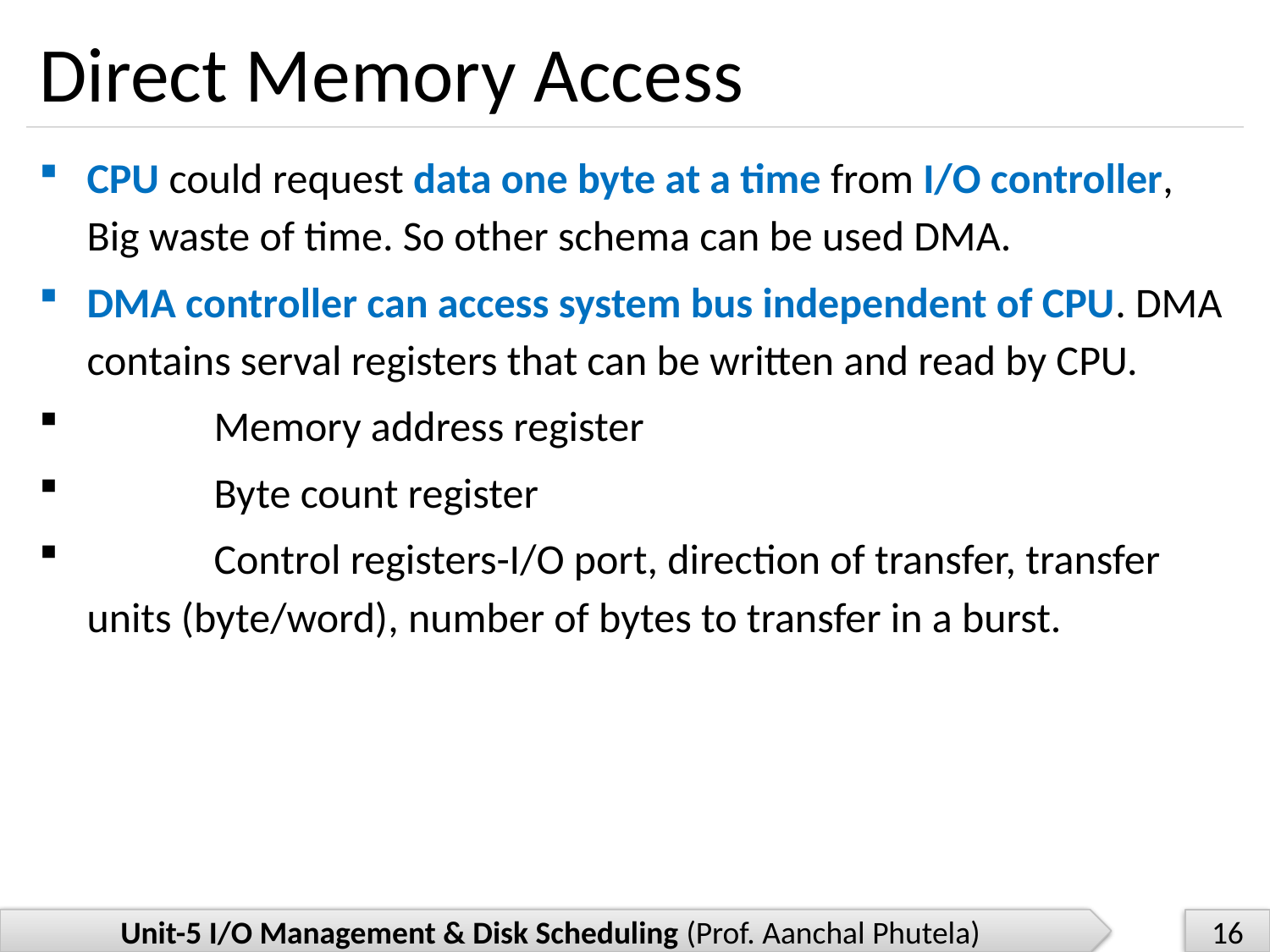

# Direct Memory Access
CPU could request data one byte at a time from I/O controller, Big waste of time. So other schema can be used DMA.
DMA controller can access system bus independent of CPU. DMA contains serval registers that can be written and read by CPU.
	Memory address register
	Byte count register
	Control registers-I/O port, direction of transfer, transfer units (byte/word), number of bytes to transfer in a burst.